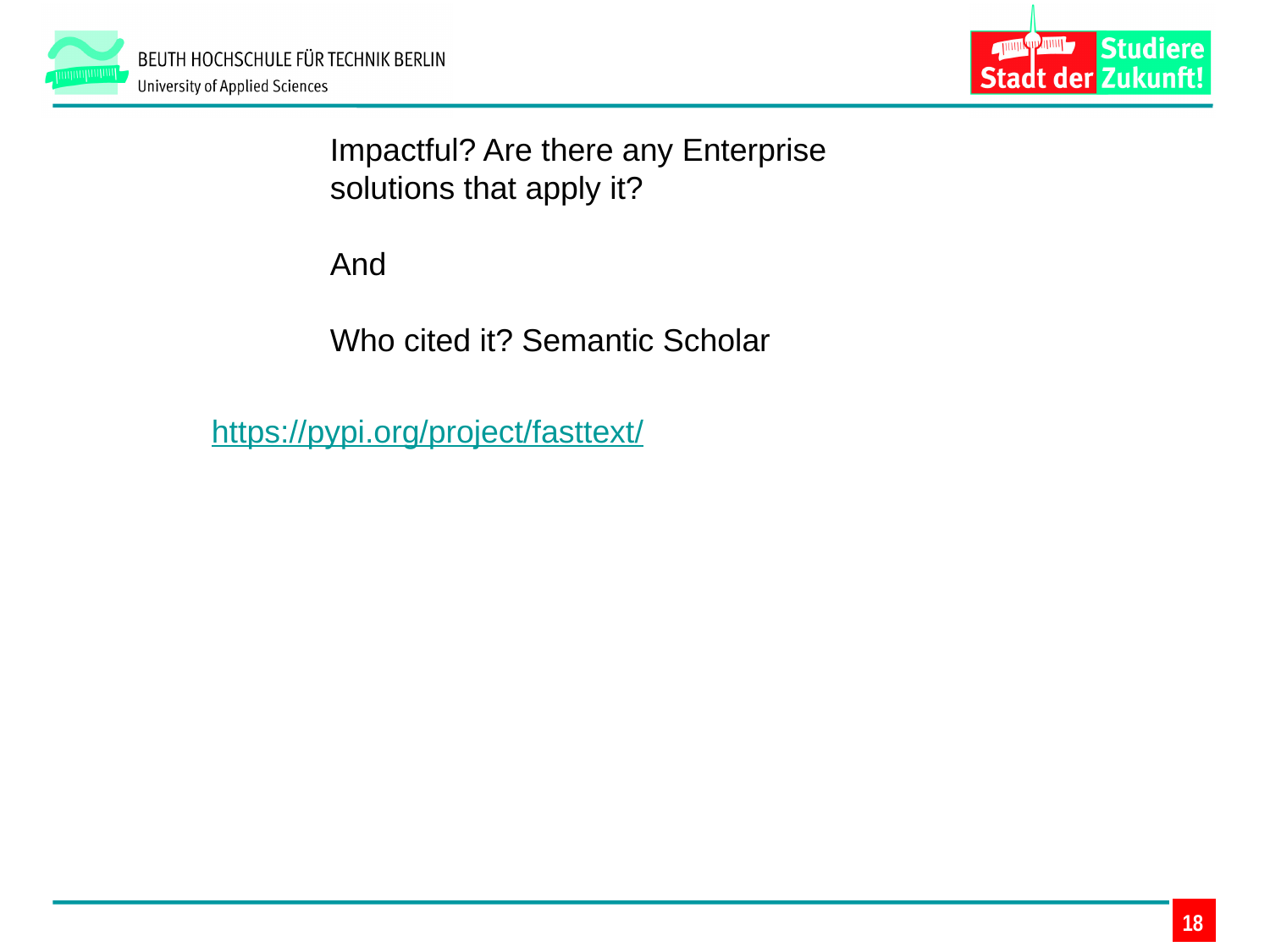

Impactful? Are there any Enterprise solutions that apply it?

And

Who cited it? Semantic Scholar

https://pypi.org/project/fasttext/
18